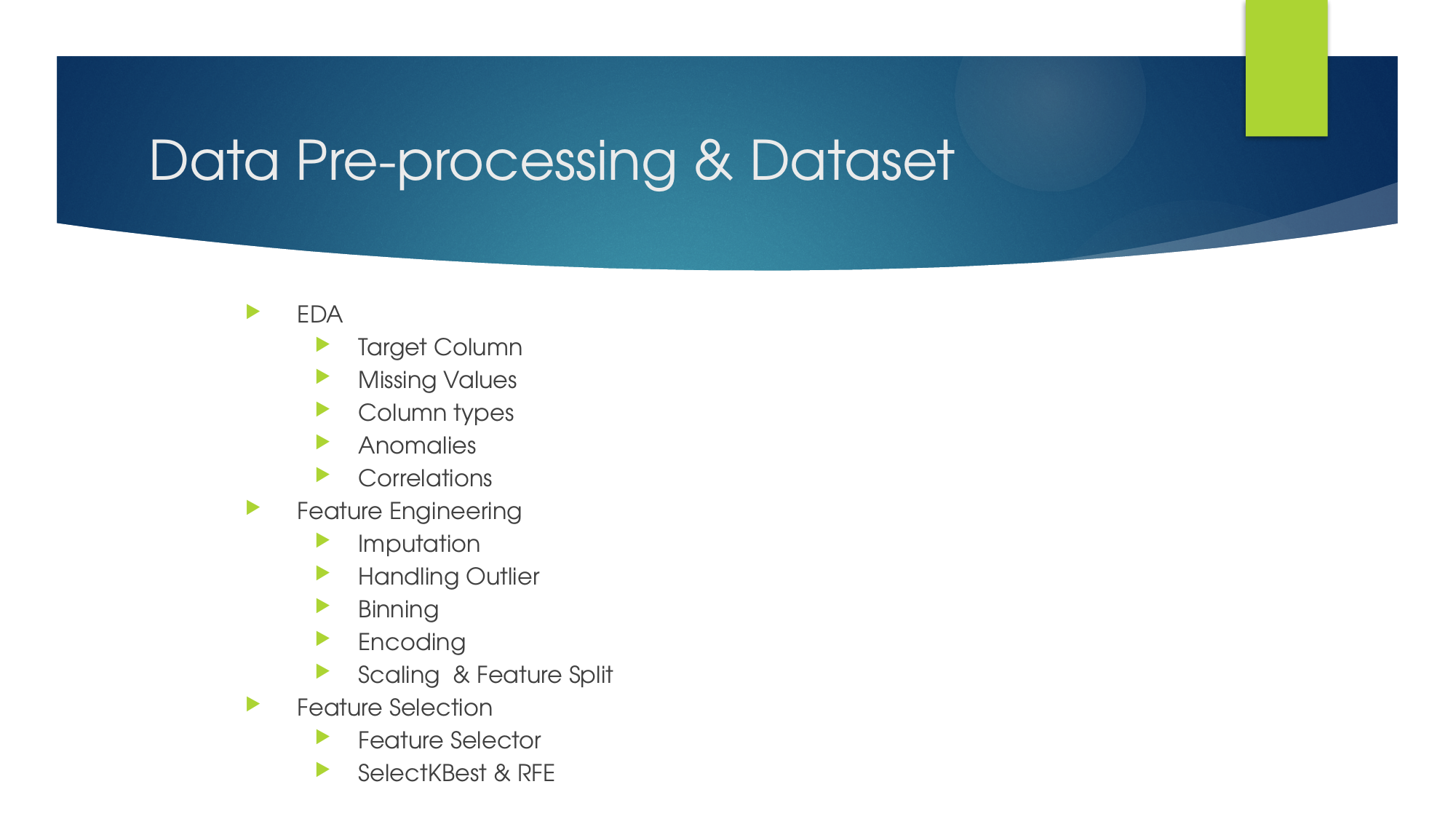

# Data Pre-processing & Dataset
EDA
Target Column
Missing Values
Column types
Anomalies
Correlations
Feature Engineering
Imputation
Handling Outlier
Binning
Encoding
Scaling  & Feature Split
Feature Selection
Feature Selector
SelectKBest & RFE